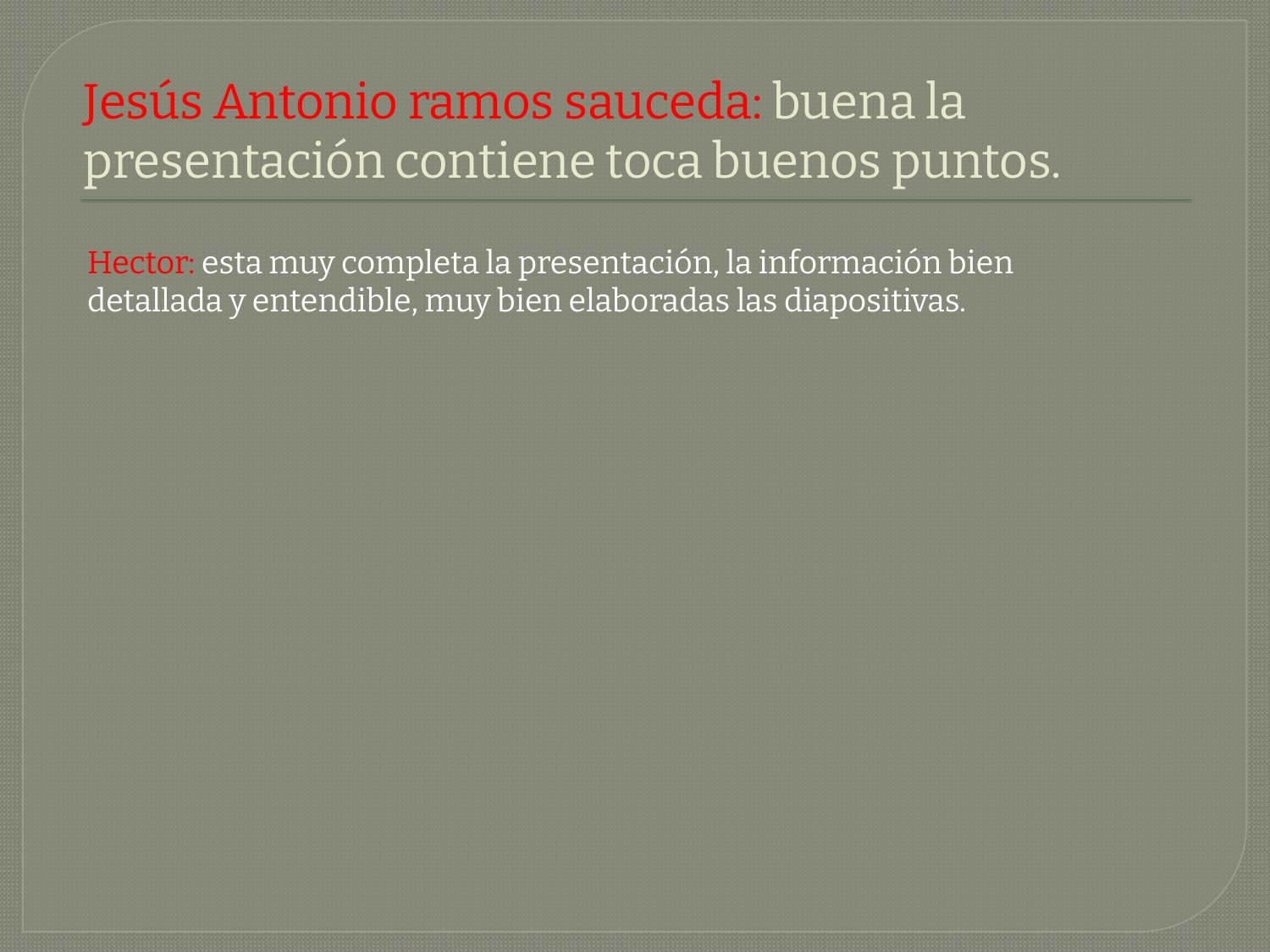

# Jesús Antonio ramos sauceda: buena la presentación contiene toca buenos puntos.
Hector: esta muy completa la presentación, la información bien detallada y entendible, muy bien elaboradas las diapositivas.